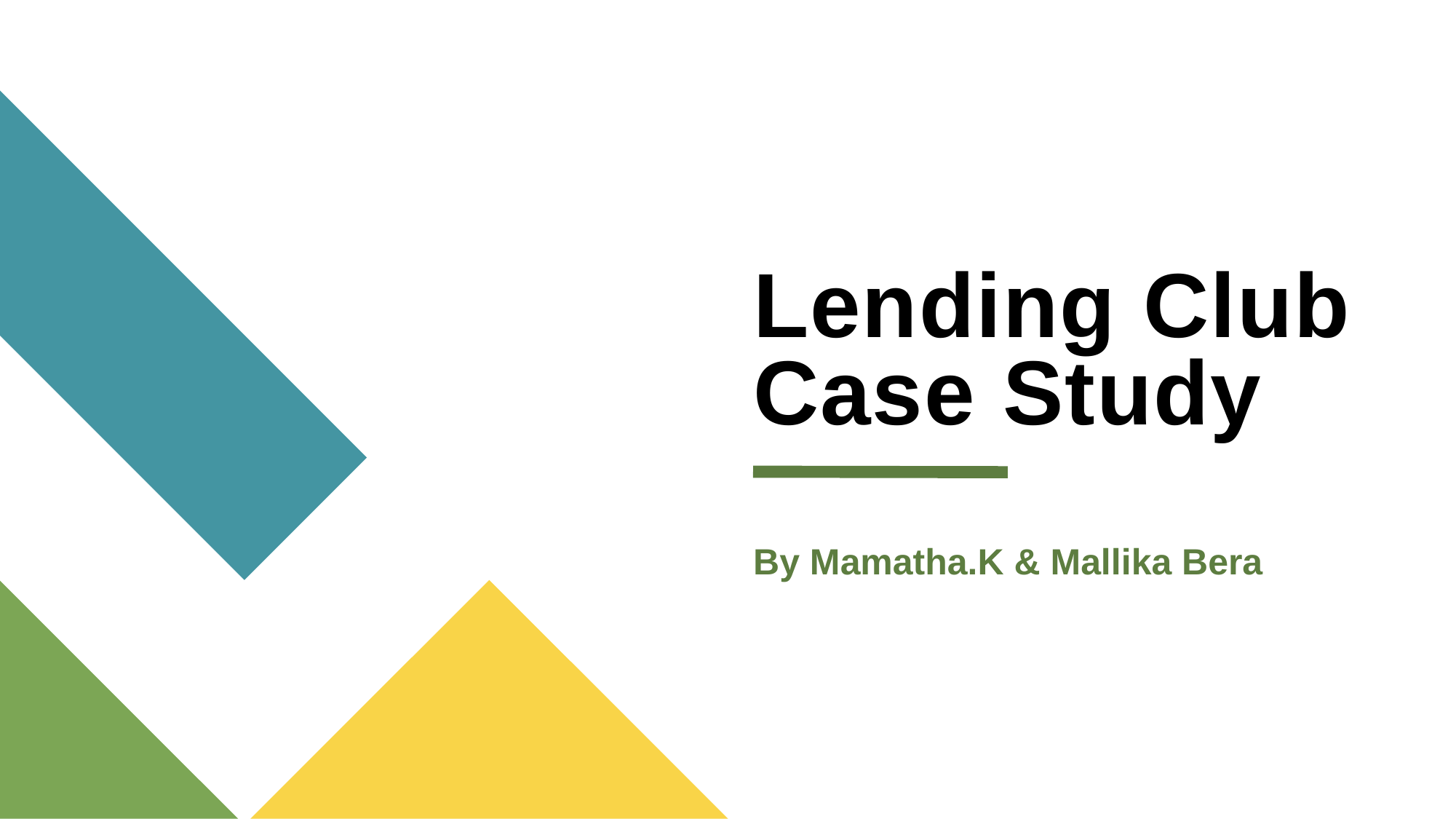

# Lending Club Case Study
By Mamatha.K & Mallika Bera